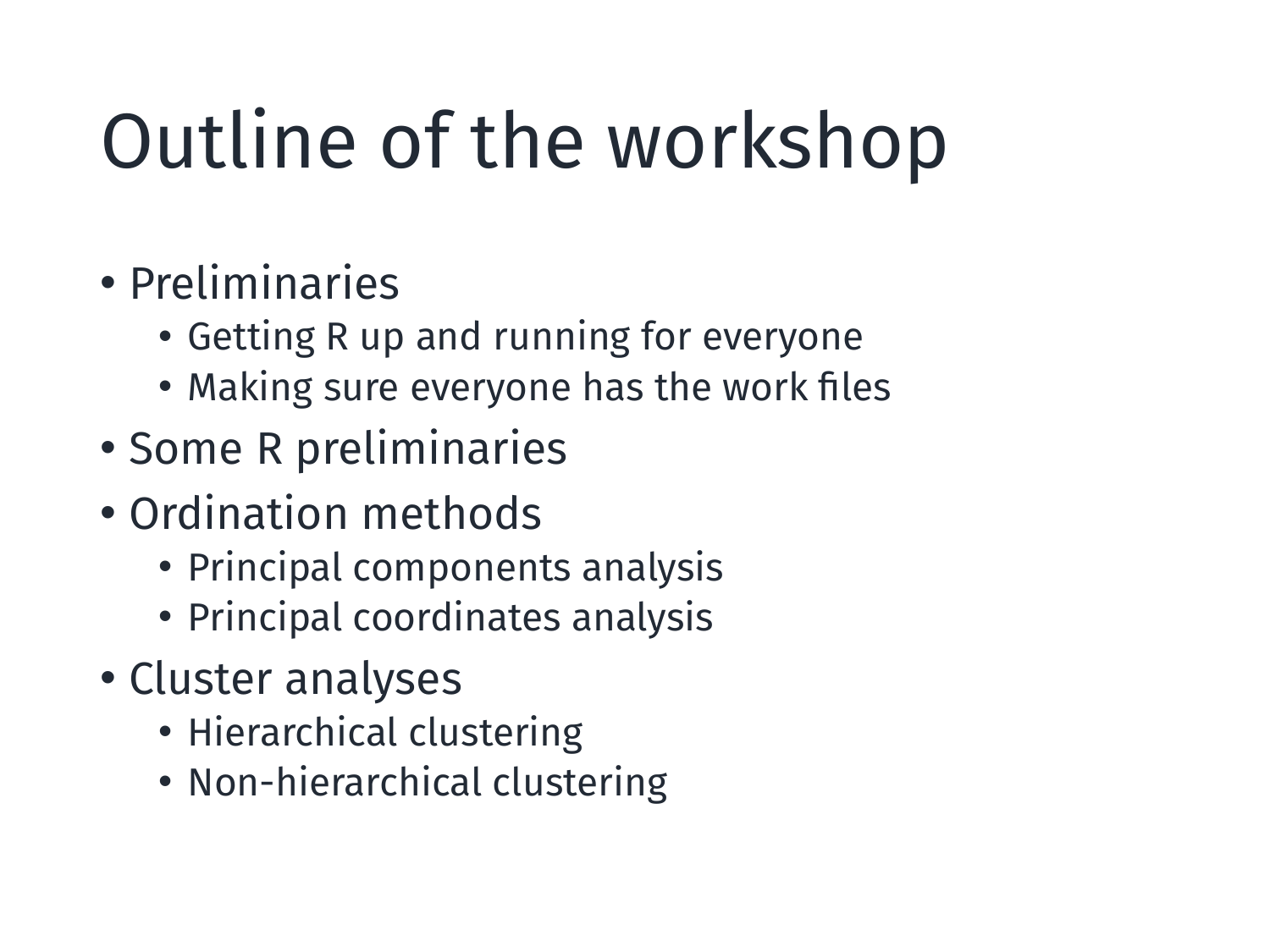

# Outline of the workshop
Preliminaries
Getting R up and running for everyone
Making sure everyone has the work files
Some R preliminaries
Ordination methods
Principal components analysis
Principal coordinates analysis
Cluster analyses
Hierarchical clustering
Non-hierarchical clustering